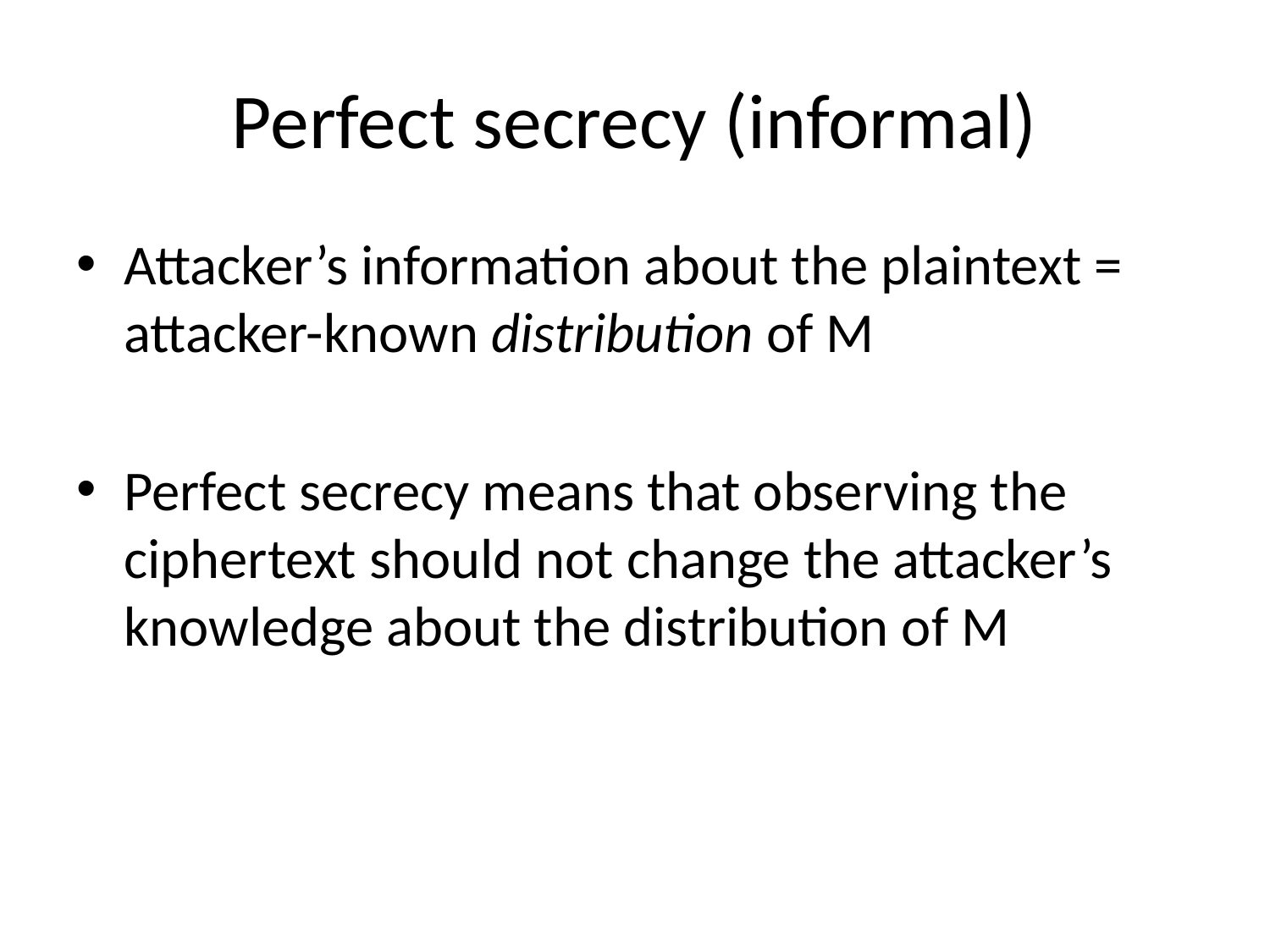

# Perfect secrecy (informal)
Attacker’s information about the plaintext = attacker-known distribution of M

Perfect secrecy means that observing the ciphertext should not change the attacker’s knowledge about the distribution of M